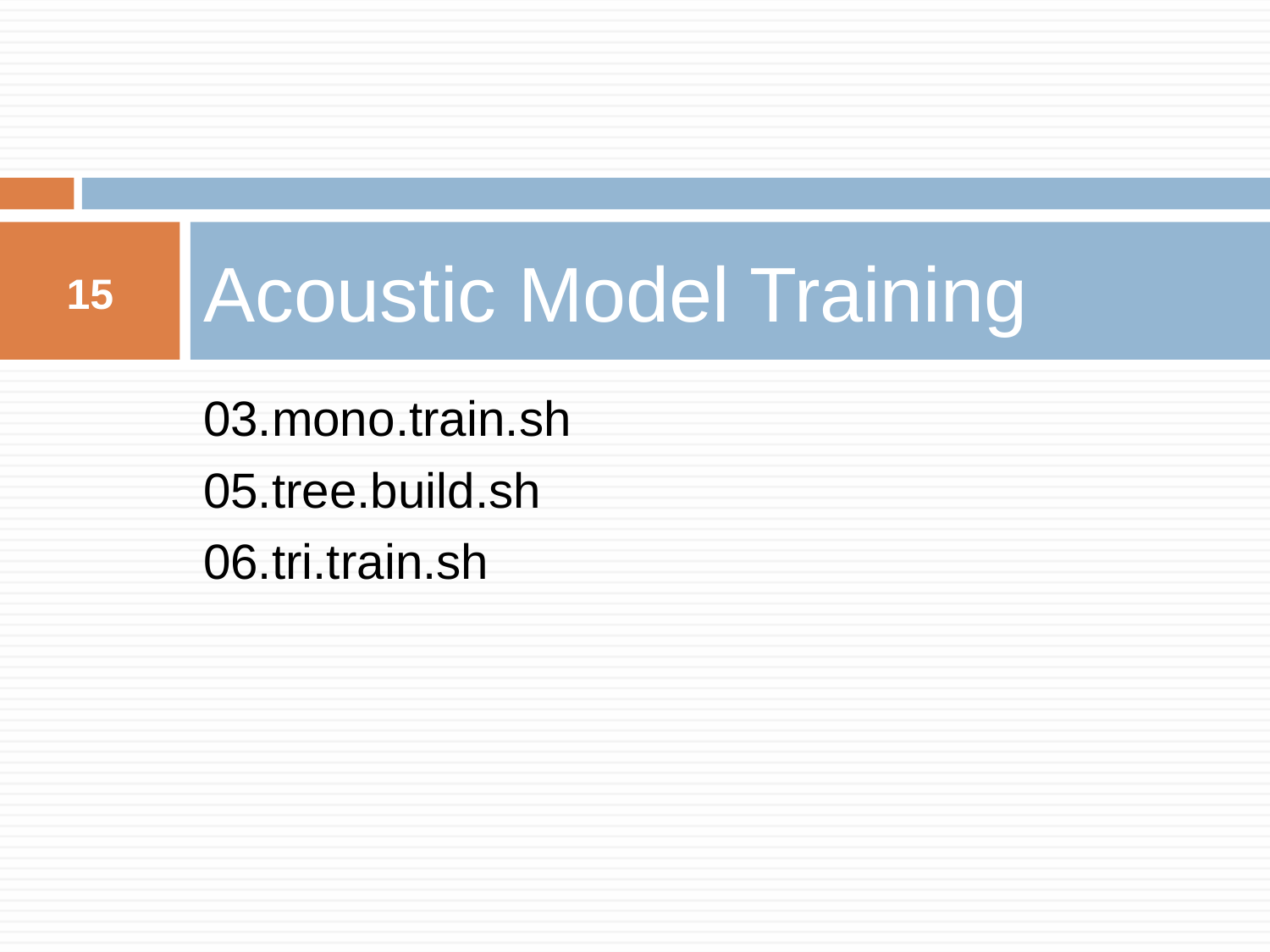

# Acoustic Model Training
15
03.mono.train.sh
05.tree.build.sh
06.tri.train.sh